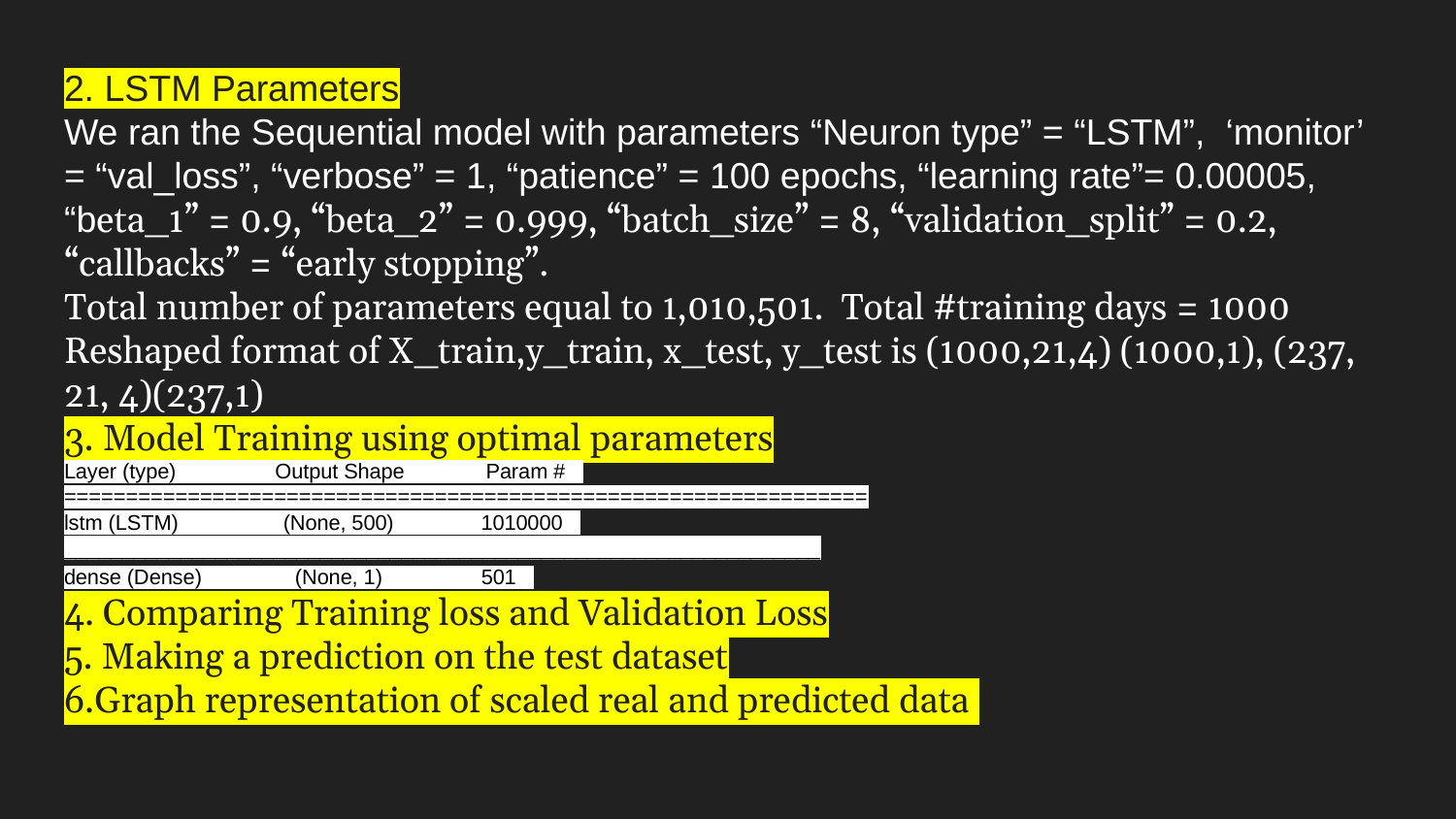

2. LSTM Parameters
We ran the Sequential model with parameters “Neuron type” = “LSTM”,  ‘monitor’ = “val_loss”, “verbose” = 1, “patience” = 100 epochs, “learning rate”= 0.00005, “beta_1” = 0.9, “beta_2” = 0.999, “batch_size” = 8, “validation_split” = 0.2, “callbacks” = “early stopping”.
Total number of parameters equal to 1,010,501.  Total #training days = 1000
Reshaped format of X_train,y_train, x_test, y_test is (1000,21,4) (1000,1), (237, 21, 4)(237,1)
3. Model Training using optimal parameters
Layer (type)                 Output Shape              Param #
=================================================================
lstm (LSTM)                  (None, 500)               1010000
_________________________________________________________________
dense (Dense)                (None, 1)                 501
4. Comparing Training loss and Validation Loss
5. Making a prediction on the test dataset
6.Graph representation of scaled real and predicted data